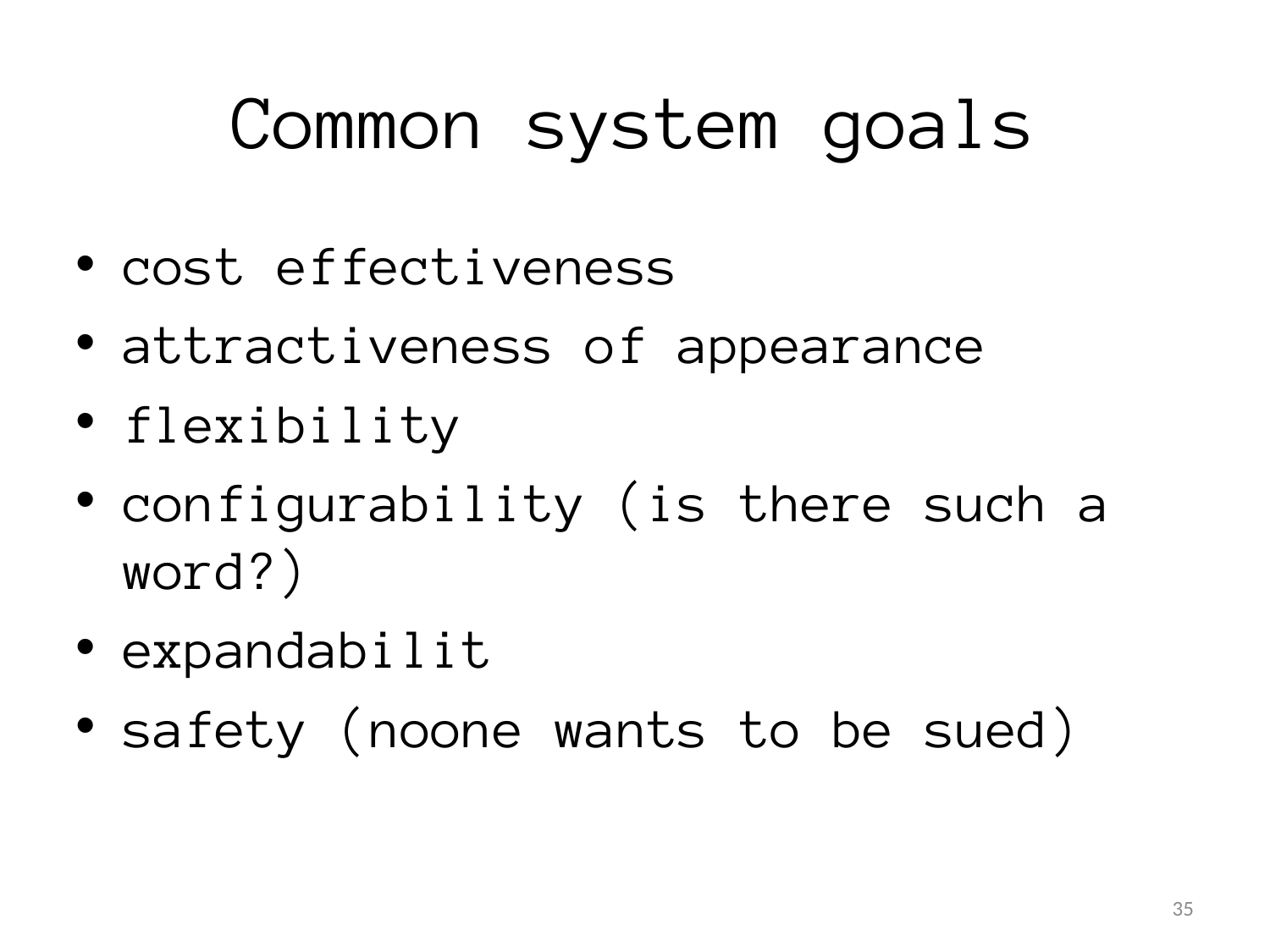

# Common system goals
cost effectiveness
attractiveness of appearance
flexibility
configurability (is there such a word?)
expandabilit
safety (noone wants to be sued)

35